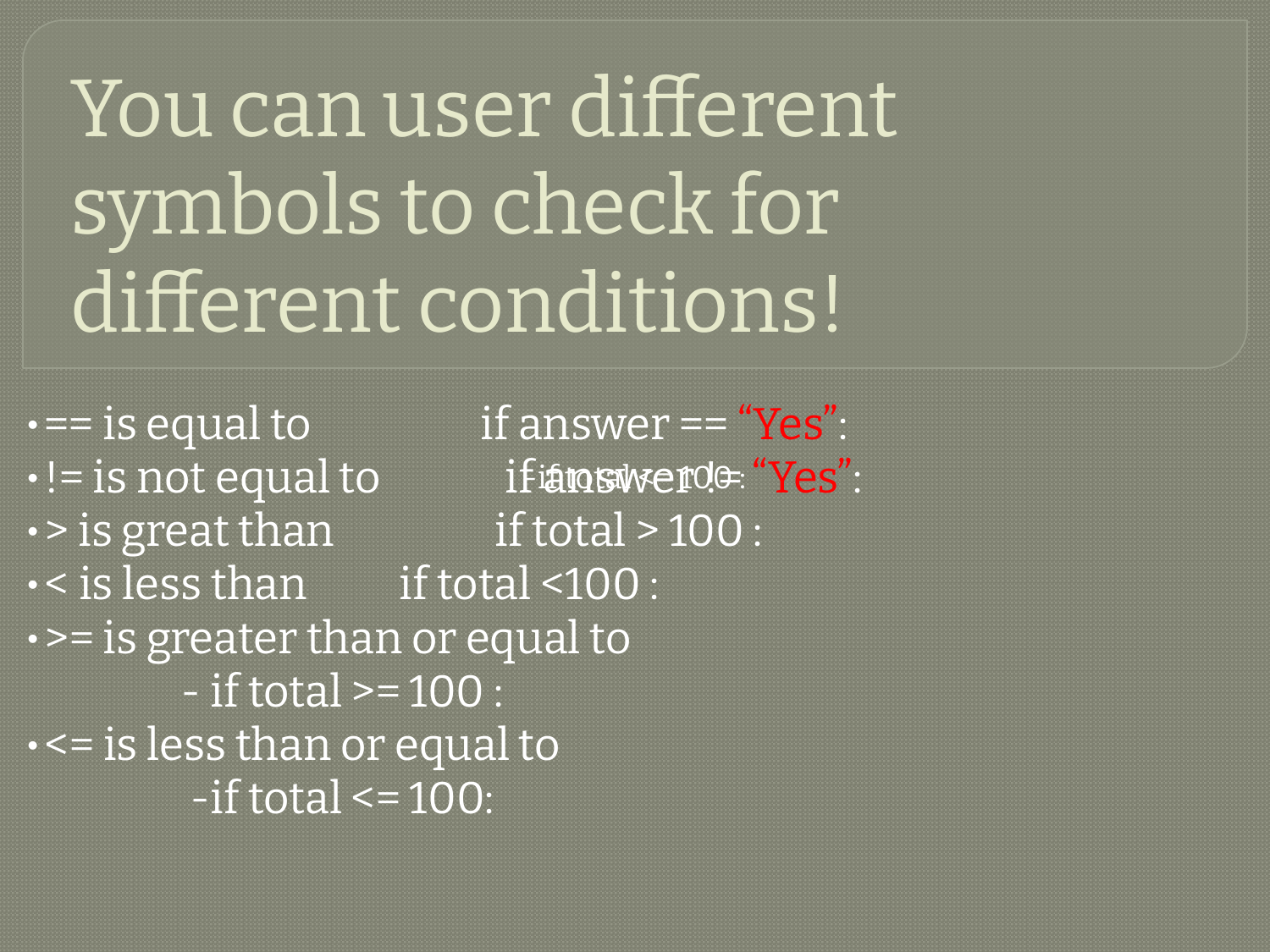

# You can user different symbols to check for different conditions!
 == is equal to                   if answer == “Yes”:
 != is not equal to              if answer != “Yes”:
 > is great than                  if total > 100 :
 < is less than 		        if total <100 :
 >= is greater than or equal to
				      - if total >= 100 :
 <= is less than or equal to
				       -if total <= 100:

-if total <= 100 :